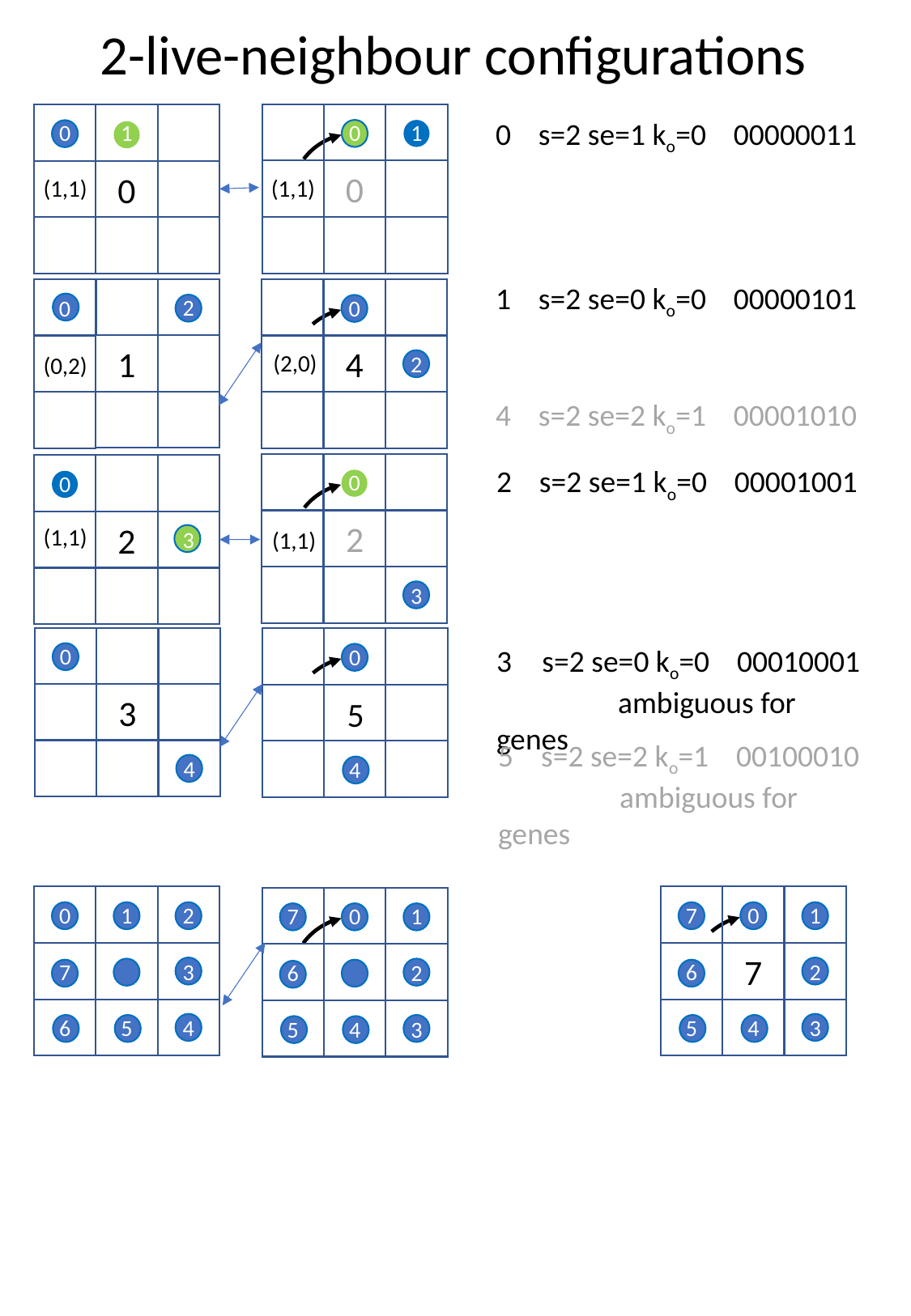

# 2-live-neighbour configurations
7
0
1
6
0
2
5
4
3

0
1
2

0

0    s=2 se=1 ko=0    00000011
(1,1)
(1,1)
1    s=2 se=0 ko=0    00000101

1

2
3

0

7
0
1
6

2
5
4
3

4
(2,0)
(0,2)
4    s=2 se=2 ko=1    00001010
7
0
1
6

2
5
4
3

2
0
1

2
3

2    s=2 se=1 ko=0    00001001
(1,1)
(1,1)
1
0

3

4

7
0
1
6

2
5
4
3

5
s=2 se=0 ko=0    00010001
	ambiguous for genes
5    s=2 se=2 ko=1    00100010
	ambiguous for genes
7
0
1
6

2
5
4
3

7
0
1
2
7

3
6
5
4

7
0
1
6

2
5
4
3